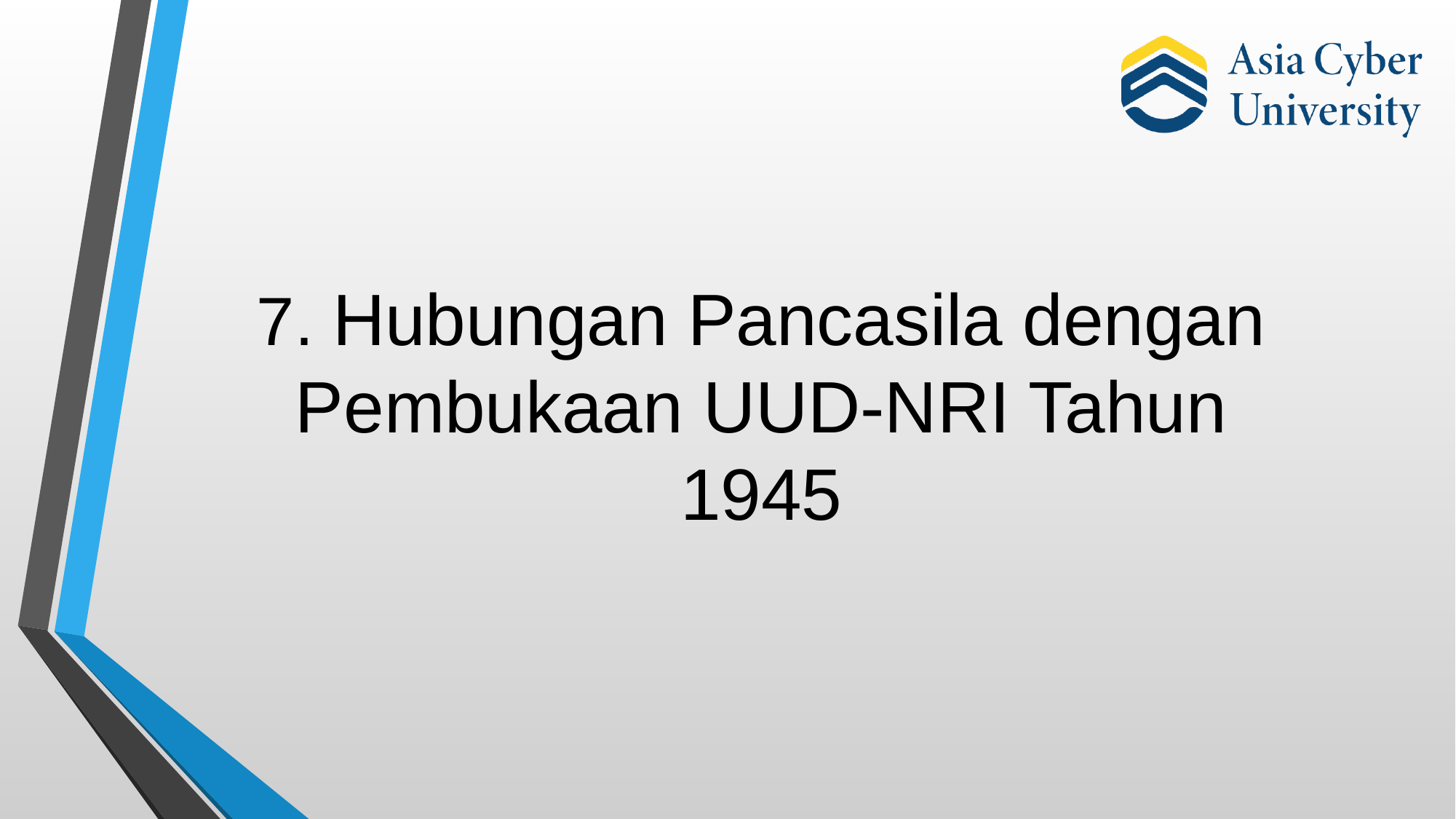

7. Hubungan Pancasila dengan Pembukaan UUD-NRI Tahun 1945